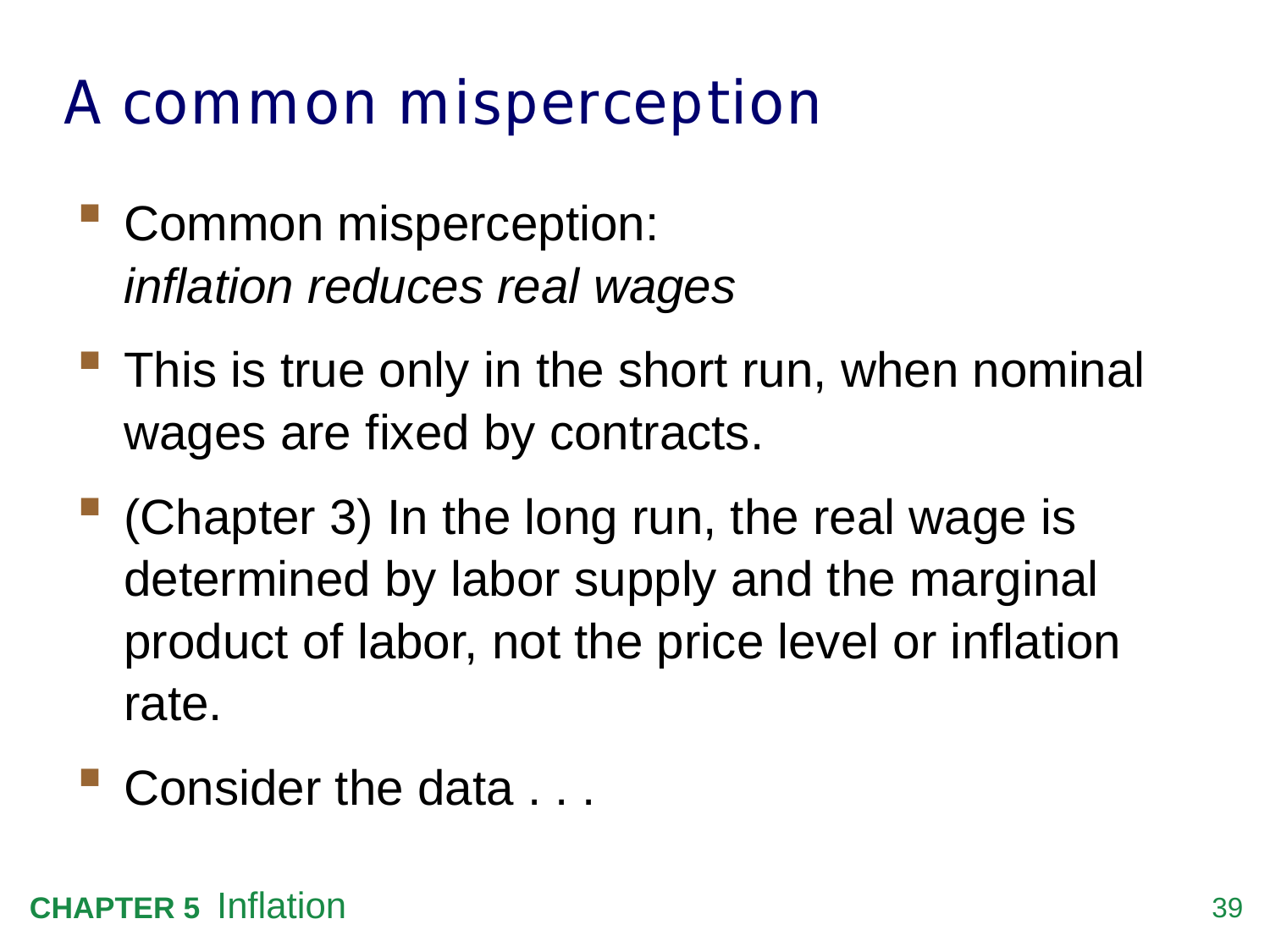

# A common misperception
Common misperception:
inflation reduces real wages
This is true only in the short run, when nominal wages are fixed by contracts.
(Chapter 3) In the long run, the real wage is determined by labor supply and the marginal product of labor, not the price level or inflation rate.
Consider the data . . .